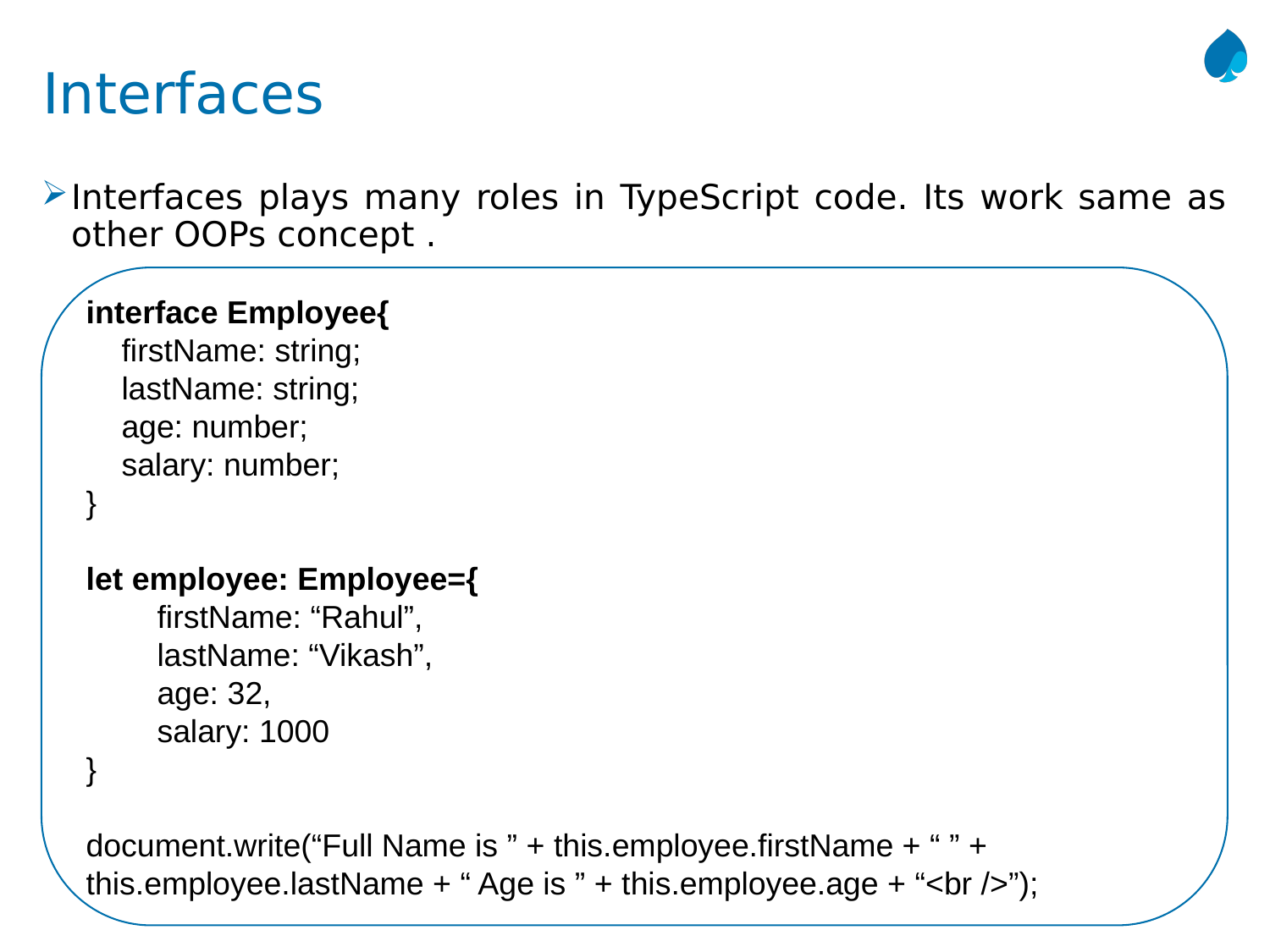

# Interfaces
Interfaces plays many roles in TypeScript code. Its work same as other OOPs concept .

interface Employee{
    firstName: string;
    lastName: string;
    age: number;
    salary: number;
}

let employee: Employee={
        firstName: “Rahul”,
        lastName: “Vikash”,
        age: 32,
        salary: 1000
}

document.write(“Full Name is ” + this.employee.firstName + “ ” + this.employee.lastName + “ Age is ” + this.employee.age + “<br />”);